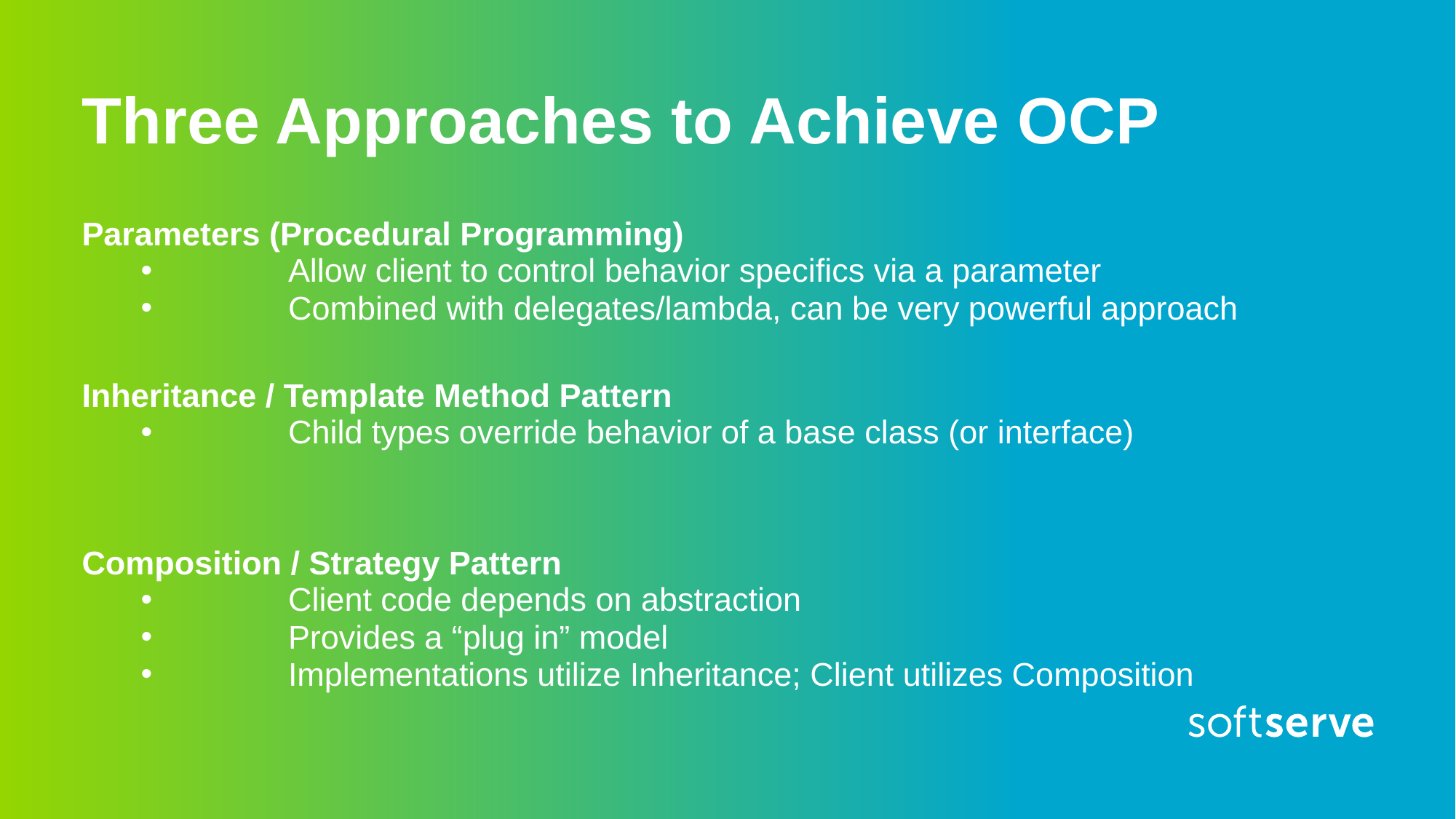

# Three Approaches to Achieve OCP

Parameters (Procedural Programming)
Allow client to control behavior specifics via a parameter
Combined with delegates/lambda, can be very powerful approach

Inheritance / Template Method Pattern
Child types override behavior of a base class (or interface)

Composition / Strategy Pattern
Client code depends on abstraction
Provides a “plug in” model
Implementations utilize Inheritance; Client utilizes Composition